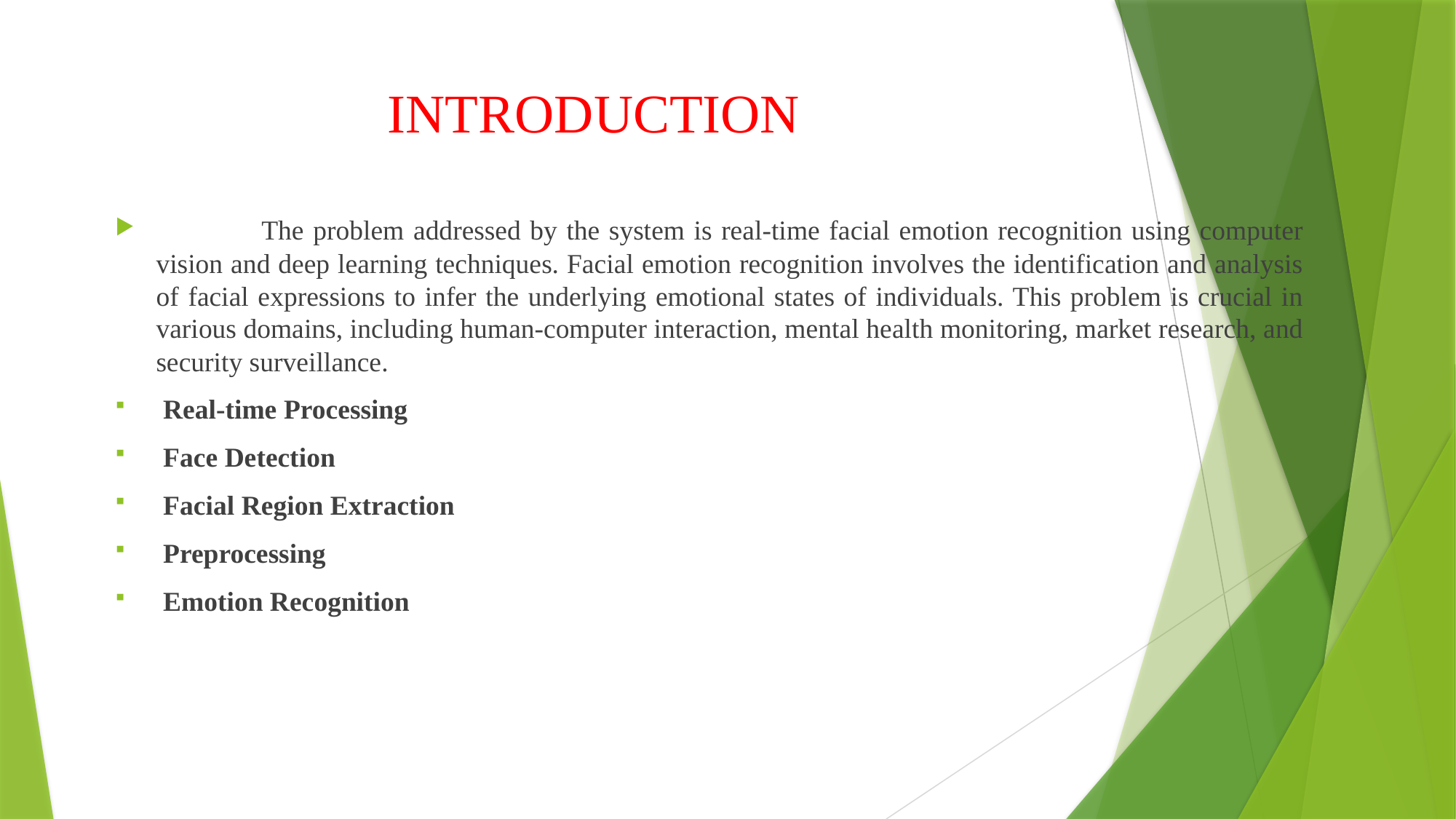

# INTRODUCTION
           The problem addressed by the system is real-time facial emotion recognition using computer vision and deep learning techniques. Facial emotion recognition involves the identification and analysis of facial expressions to infer the underlying emotional states of individuals. This problem is crucial in various domains, including human-computer interaction, mental health monitoring, market research, and security surveillance.
 Real-time Processing
 Face Detection
 Facial Region Extraction
 Preprocessing
 Emotion Recognition